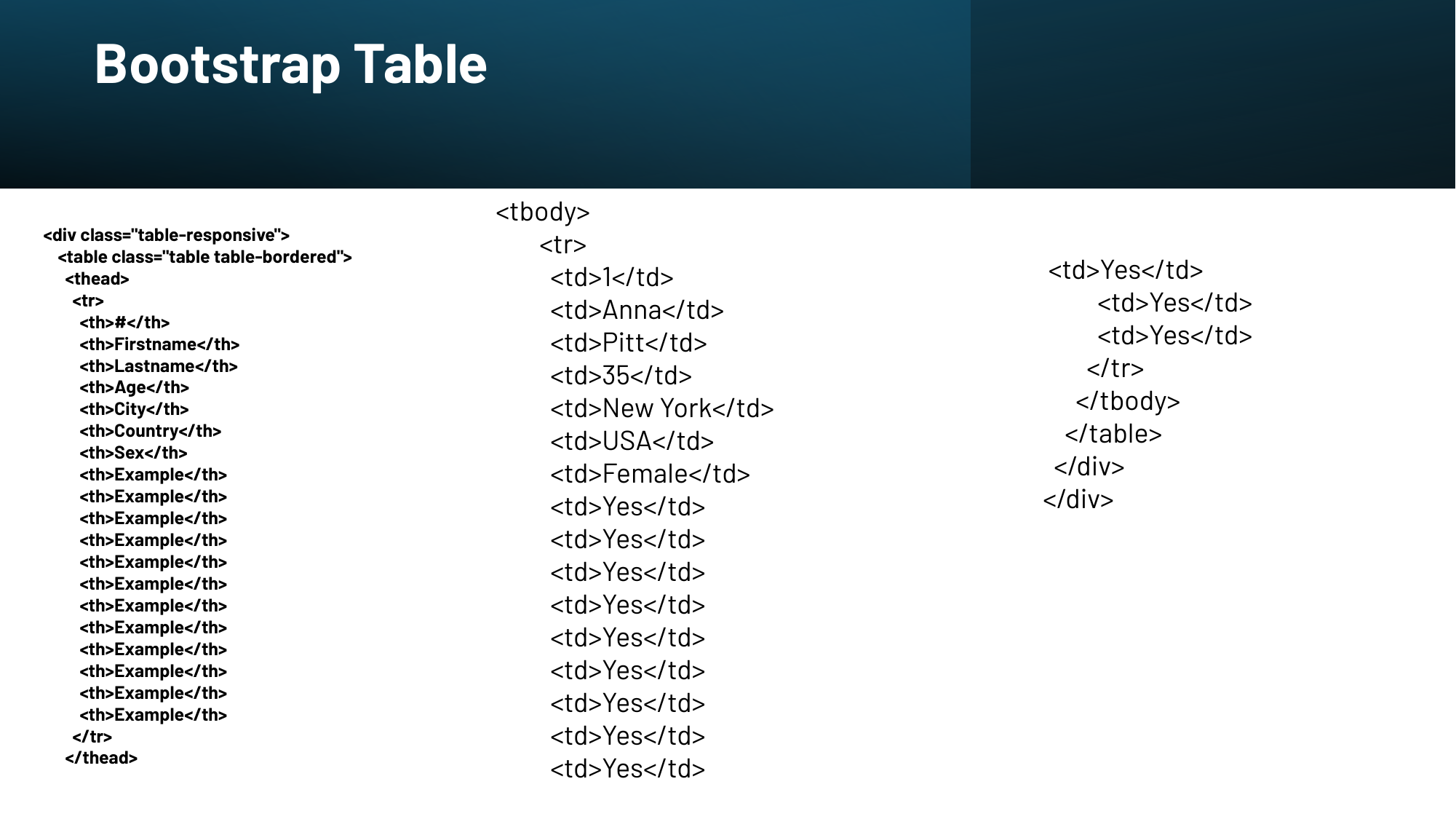

# Bootstrap Table
<tbody>
        <tr>
          <td>1</td>
          <td>Anna</td>
          <td>Pitt</td>
          <td>35</td>
          <td>New York</td>
          <td>USA</td>
          <td>Female</td>
          <td>Yes</td>
          <td>Yes</td>
          <td>Yes</td>
          <td>Yes</td>
          <td>Yes</td>
          <td>Yes</td>
          <td>Yes</td>
          <td>Yes</td>
          <td>Yes</td>

<div class="table-responsive">
    <table class="table table-bordered">
      <thead>
        <tr>
          <th>#</th>
          <th>Firstname</th>
          <th>Lastname</th>
          <th>Age</th>
          <th>City</th>
          <th>Country</th>
          <th>Sex</th>
          <th>Example</th>
          <th>Example</th>
          <th>Example</th>
          <th>Example</th>
          <th>Example</th>
          <th>Example</th>
          <th>Example</th>
          <th>Example</th>
          <th>Example</th>
          <th>Example</th>
          <th>Example</th>
          <th>Example</th>
        </tr>
      </thead>
 <td>Yes</td>
          <td>Yes</td>
          <td>Yes</td>
        </tr>
      </tbody>
    </table>
  </div>
</div>